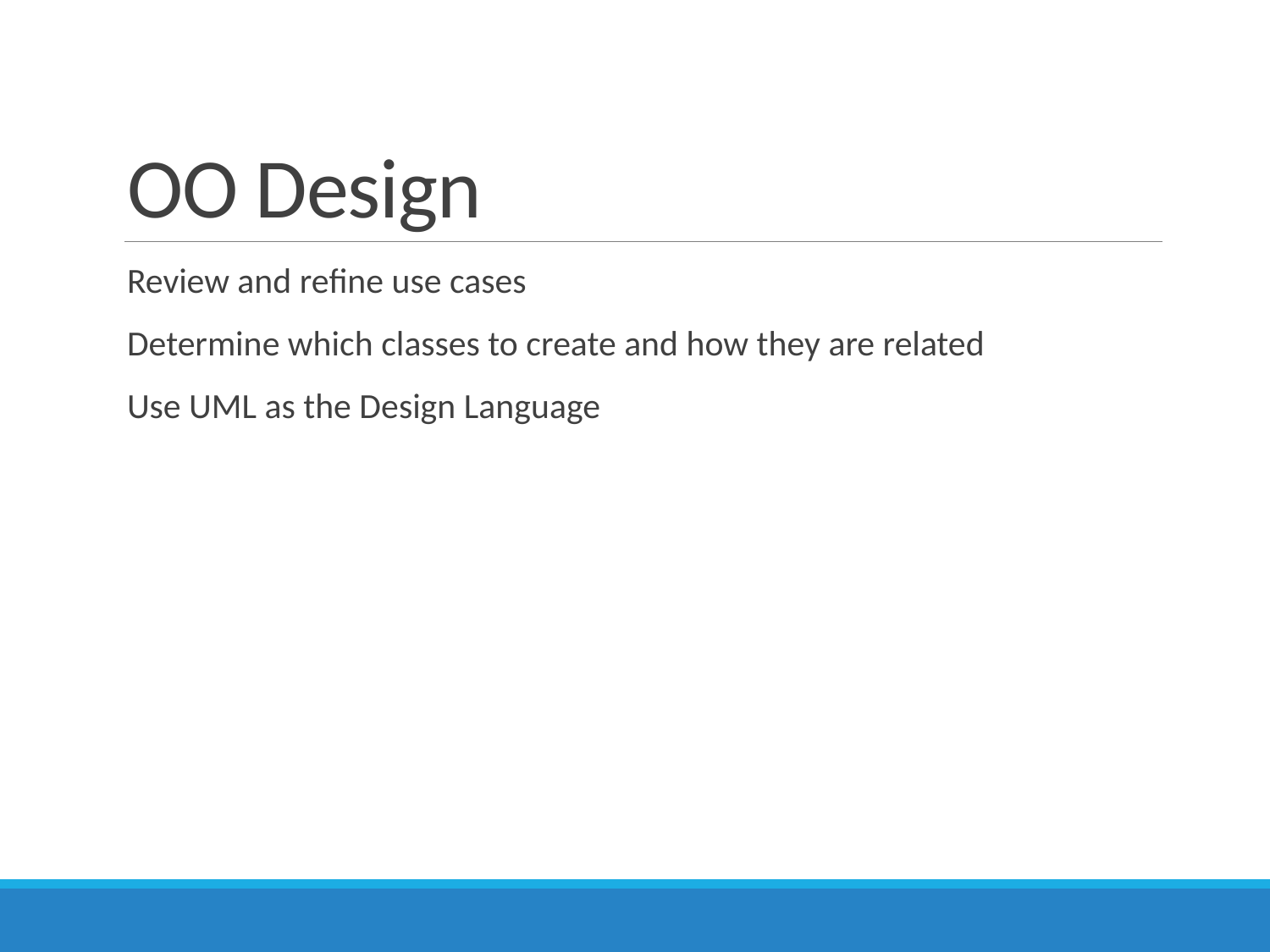

# OO Design
Review and refine use cases
Determine which classes to create and how they are related
Use UML as the Design Language